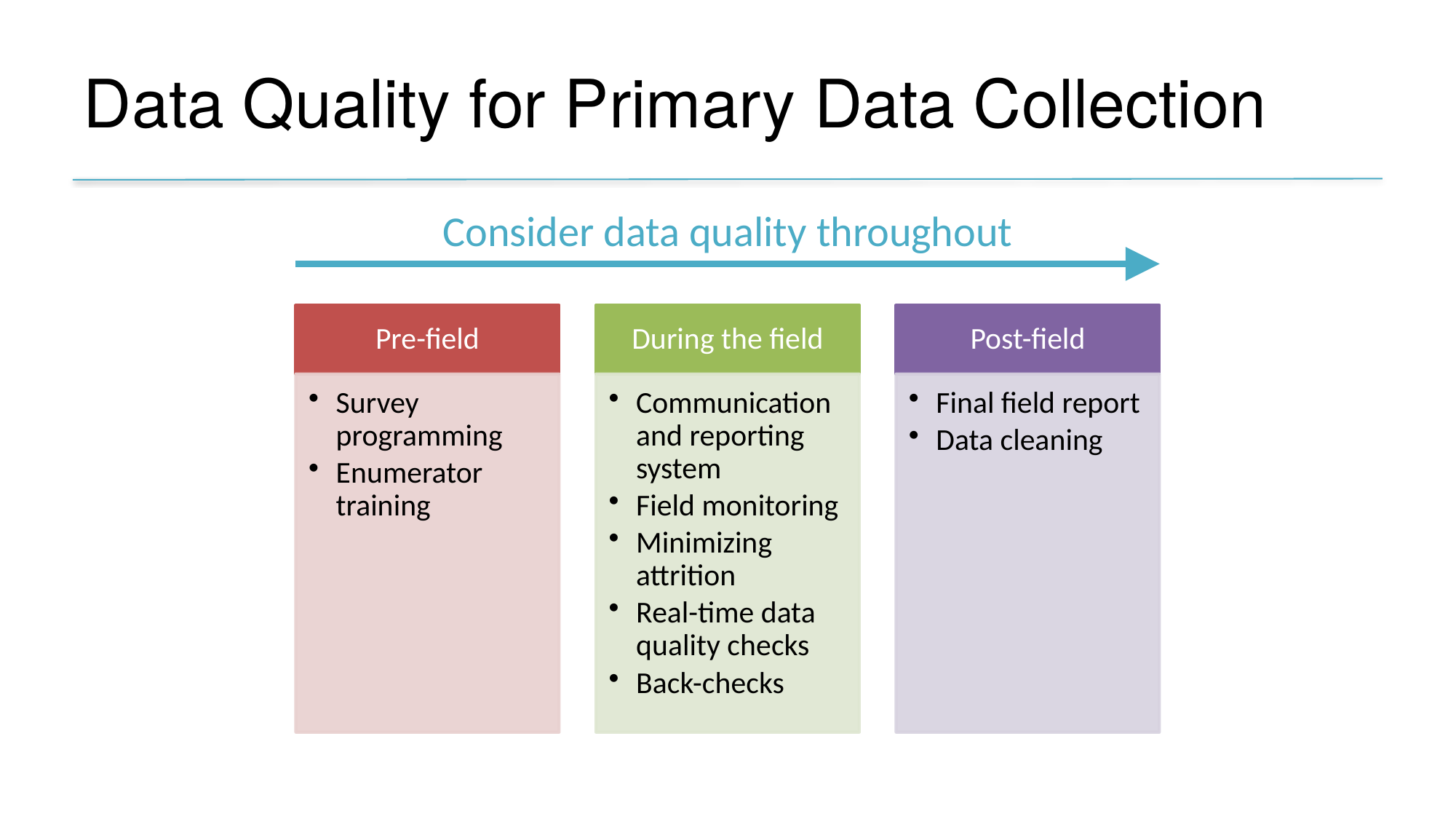

# Data Quality for Primary Data Collection
Consider data quality throughout
Pre-field
Survey programming
Enumerator training
During the field
Communication and reporting system
Field monitoring
Minimizing attrition
Real-time data quality checks
Back-checks
Post-field
Final field report
Data cleaning